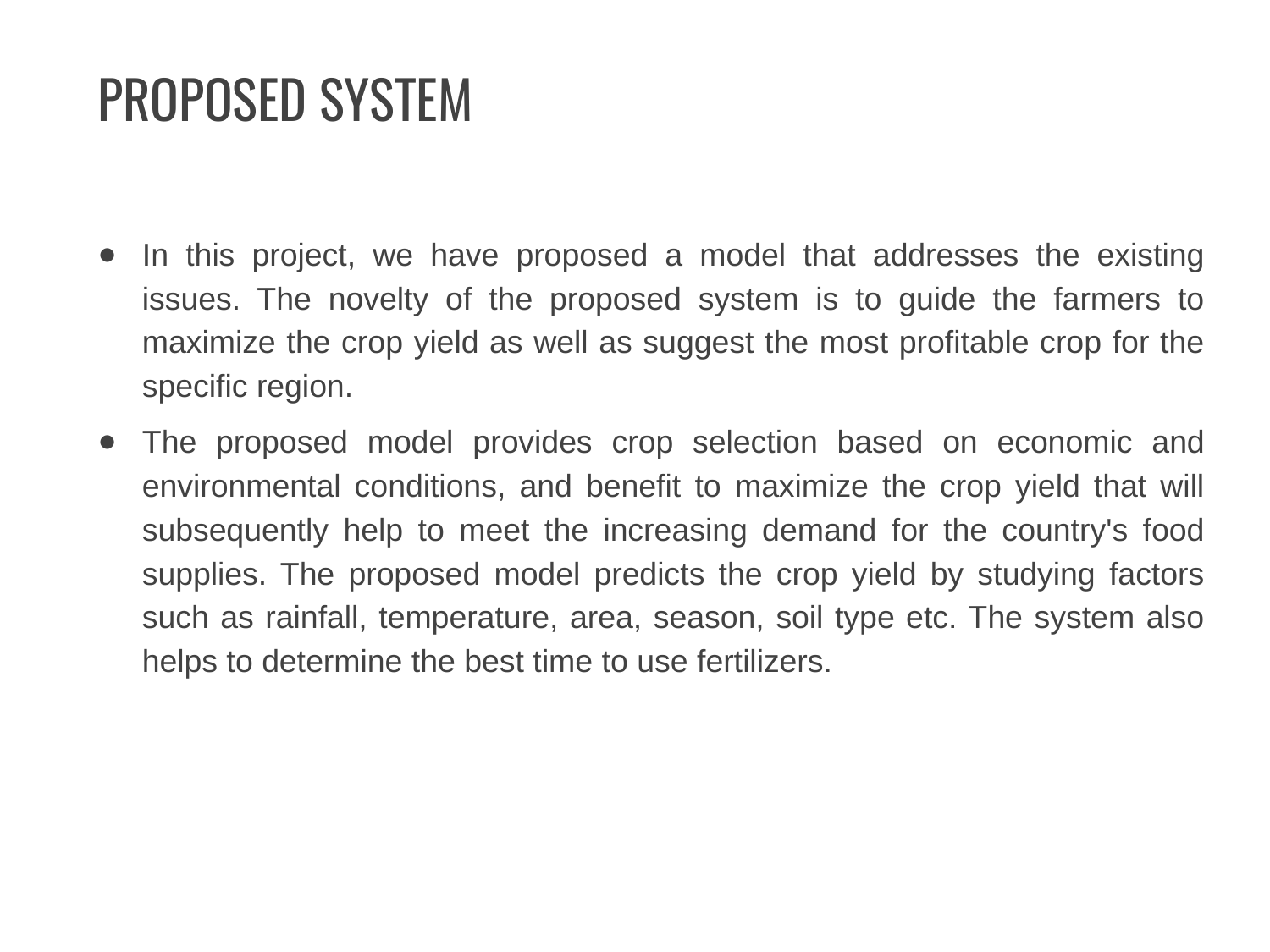

# PROPOSED SYSTEM
In this project, we have proposed a model that addresses the existing issues. The novelty of the proposed system is to guide the farmers to maximize the crop yield as well as suggest the most profitable crop for the specific region.
The proposed model provides crop selection based on economic and environmental conditions, and benefit to maximize the crop yield that will subsequently help to meet the increasing demand for the country's food supplies. The proposed model predicts the crop yield by studying factors such as rainfall, temperature, area, season, soil type etc. The system also helps to determine the best time to use fertilizers.